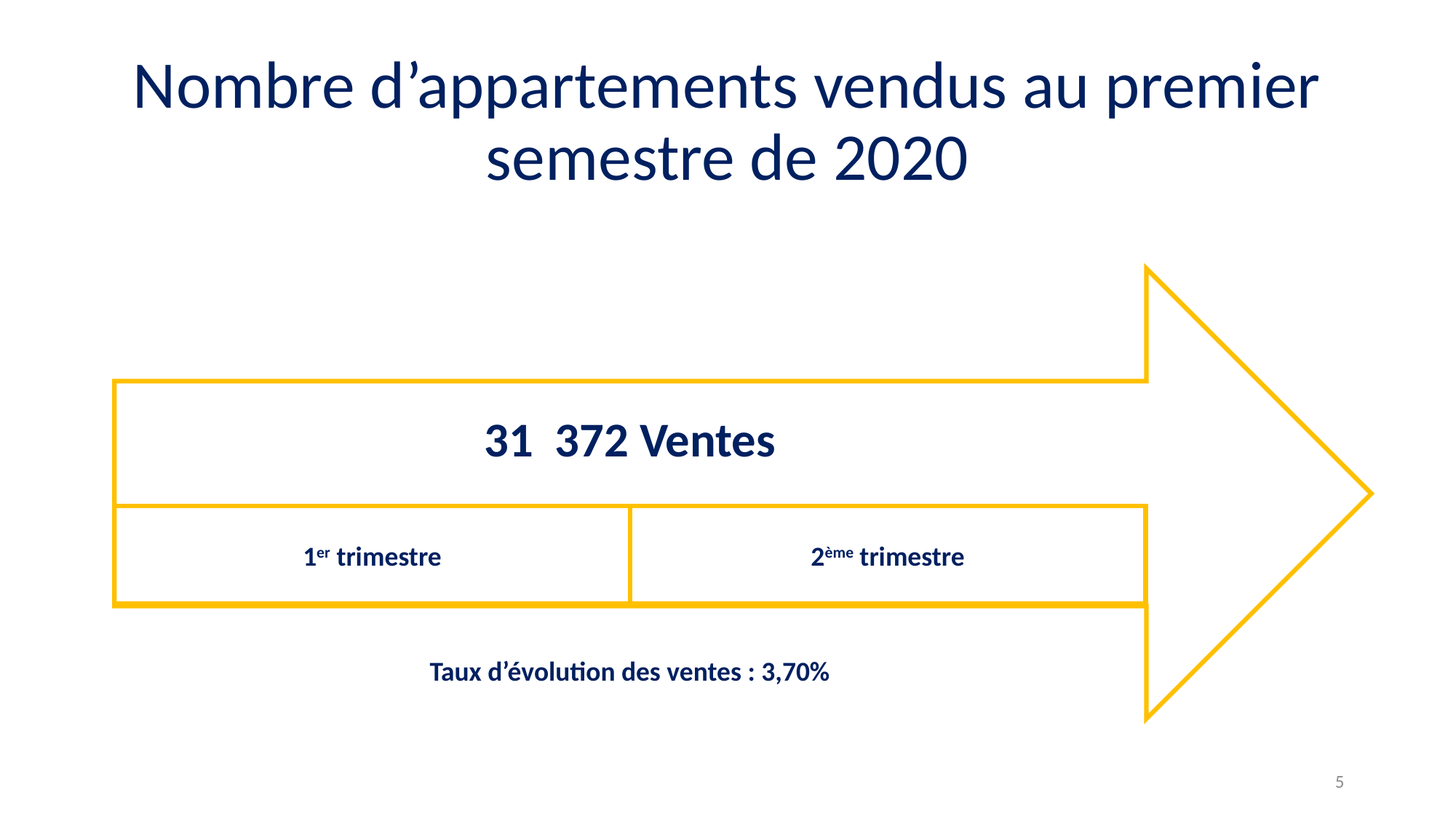

# Nombre d’appartements vendus au premier semestre de 2020

31  372 Ventes
1er trimestre
2ème trimestre
Taux d’évolution des ventes : 3,70%
5